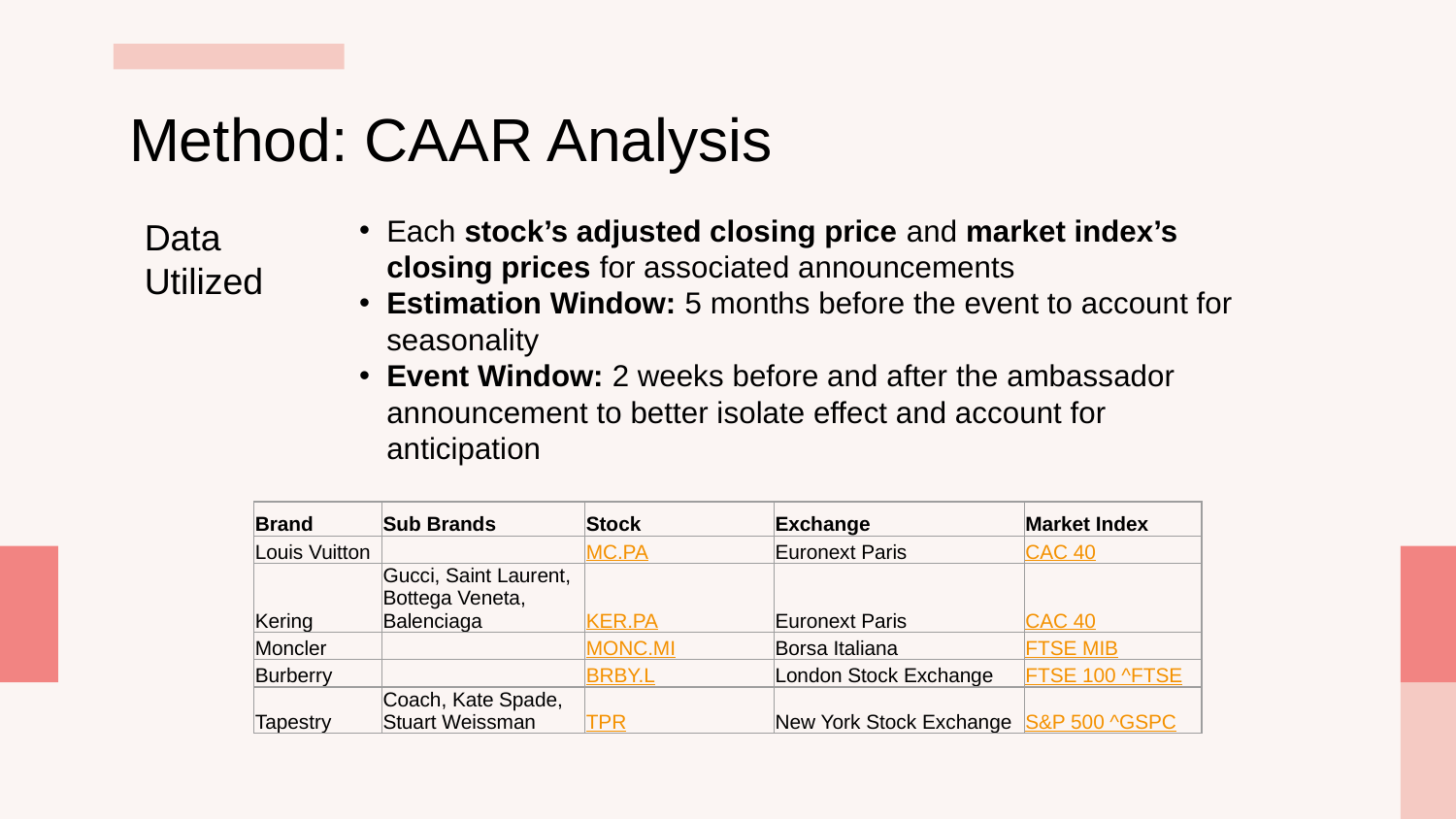

# Method: CAAR Analysis
Each stock’s adjusted closing price and market index’s closing prices for associated announcements
Estimation Window: 5 months before the event to account for seasonality
Event Window: 2 weeks before and after the ambassador announcement to better isolate effect and account for anticipation
Data Utilized
| Brand | Sub Brands | Stock | Exchange | Market Index |
| --- | --- | --- | --- | --- |
| Louis Vuitton |  | MC.PA | Euronext Paris | CAC 40 |
| Kering | Gucci, Saint Laurent, Bottega Veneta, Balenciaga | KER.PA | Euronext Paris | CAC 40 |
| Moncler |  | MONC.MI | Borsa Italiana | FTSE MIB |
| Burberry |  | BRBY.L | London Stock Exchange | FTSE 100 ^FTSE |
| Tapestry | Coach, Kate Spade, Stuart Weissman | TPR | New York Stock Exchange | S&P 500 ^GSPC |